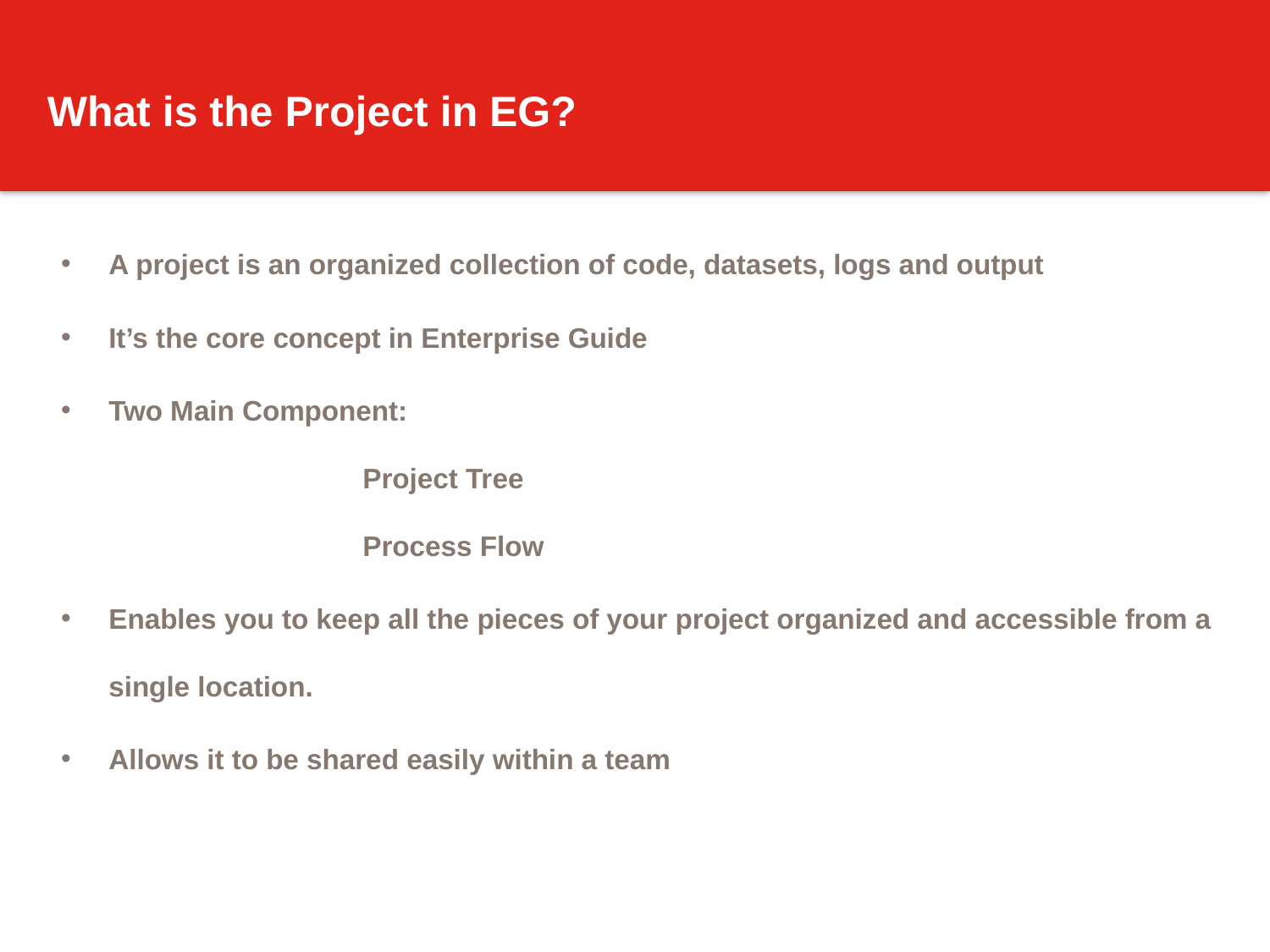

What is the Project in EG?
A project is an organized collection of code, datasets, logs and output
It’s the core concept in Enterprise Guide
Two Main Component:
		Project Tree
		Process Flow
Enables you to keep all the pieces of your project organized and accessible from a single location.
Allows it to be shared easily within a team